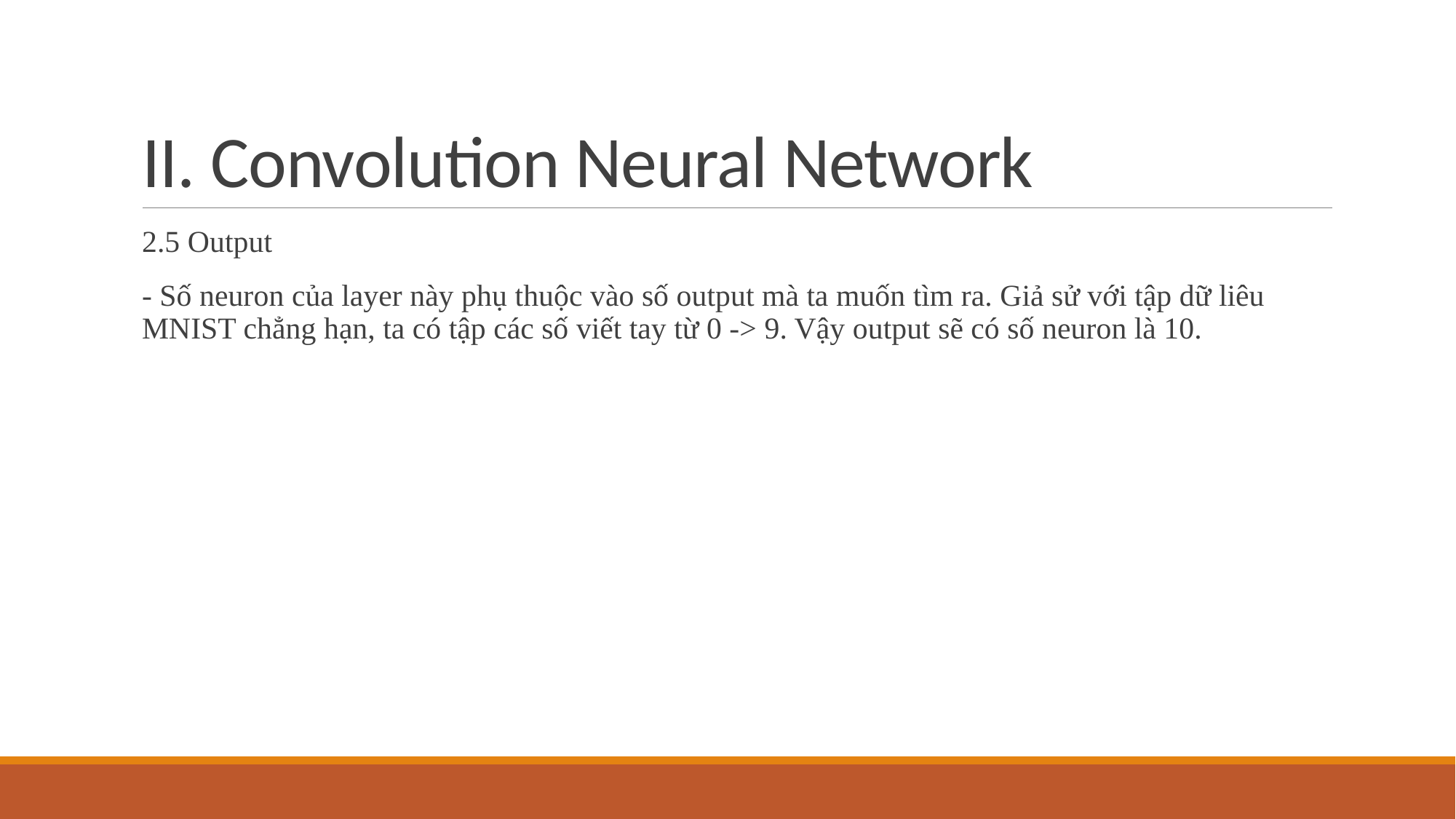

# II. Convolution Neural Network
2.5 Output
- Số neuron của layer này phụ thuộc vào số output mà ta muốn tìm ra. Giả sử với tập dữ liêu MNIST chẳng hạn, ta có tập các số viết tay từ 0 -> 9. Vậy output sẽ có số neuron là 10.